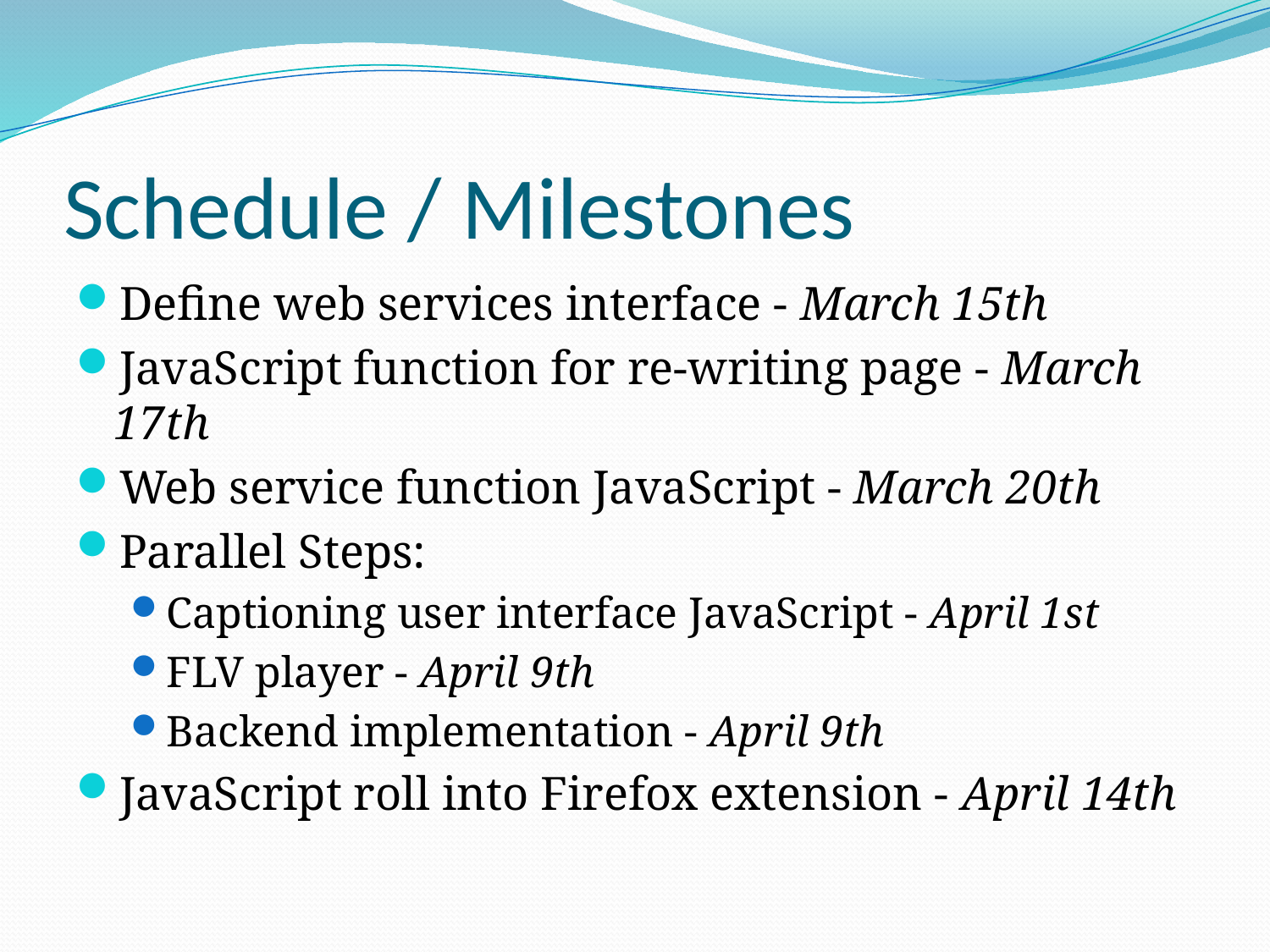

# Schedule / Milestones
Define web services interface - March 15th
JavaScript function for re-writing page - March 17th
Web service function JavaScript - March 20th
Parallel Steps:
Captioning user interface JavaScript - April 1st
FLV player - April 9th
Backend implementation - April 9th
JavaScript roll into Firefox extension - April 14th